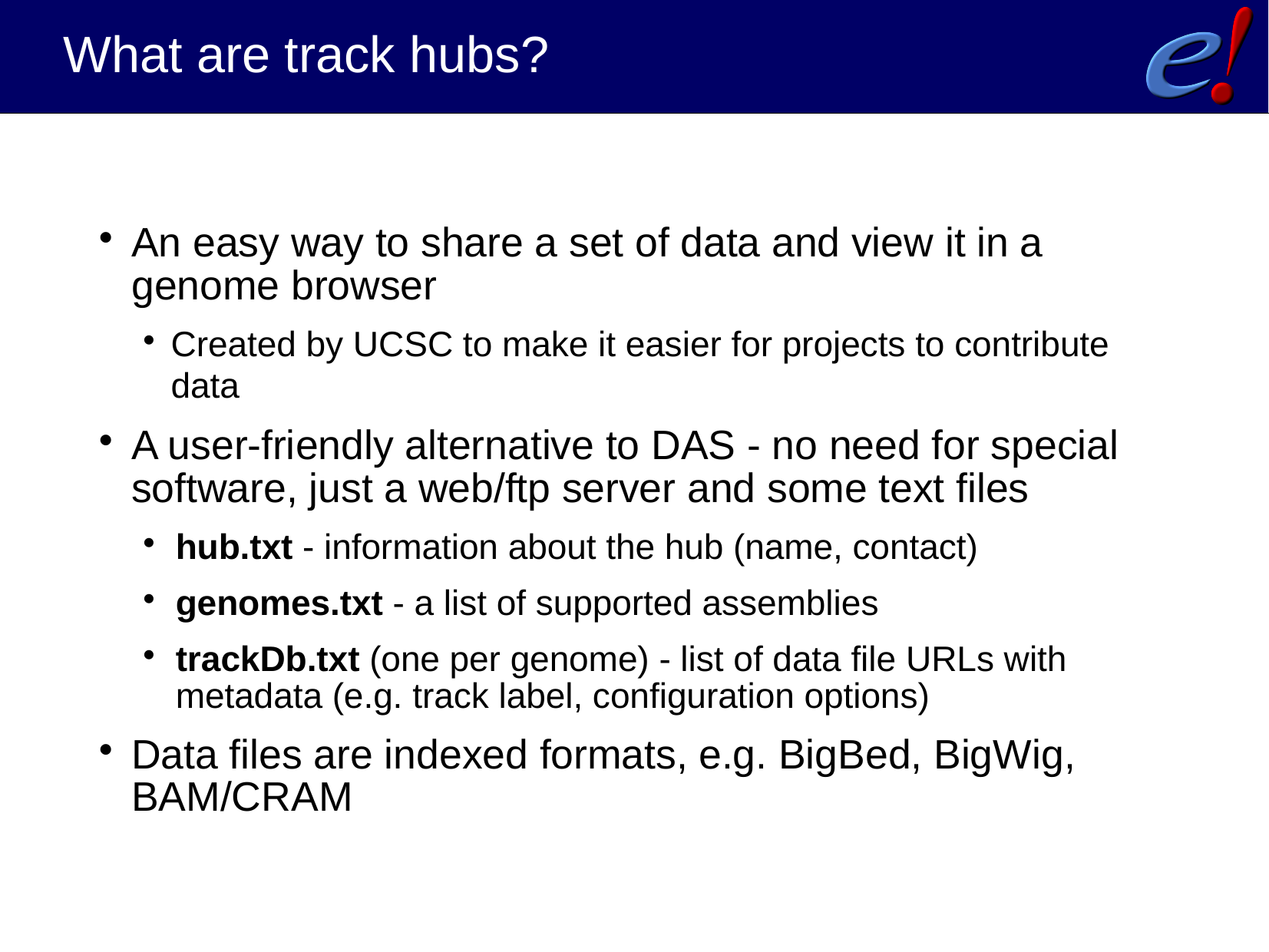

What are track hubs?
An easy way to share a set of data and view it in a genome browser
Created by UCSC to make it easier for projects to contribute data
A user-friendly alternative to DAS - no need for special software, just a web/ftp server and some text files
hub.txt - information about the hub (name, contact)
genomes.txt - a list of supported assemblies
trackDb.txt (one per genome) - list of data file URLs with metadata (e.g. track label, configuration options)
Data files are indexed formats, e.g. BigBed, BigWig, BAM/CRAM